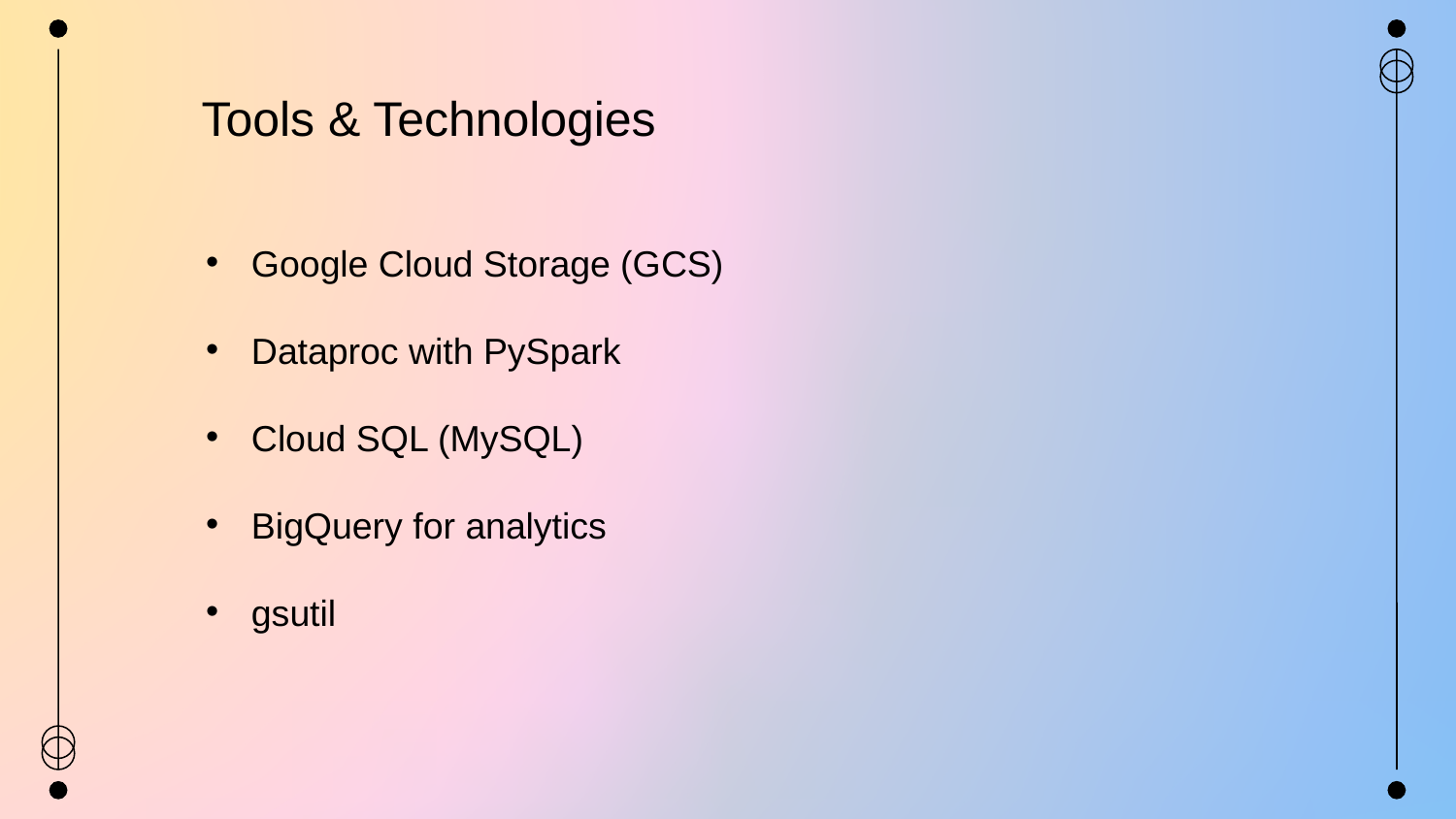

Tools & Technologies
Google Cloud Storage (GCS)

Dataproc with PySpark

Cloud SQL (MySQL)

BigQuery for analytics

gsutil